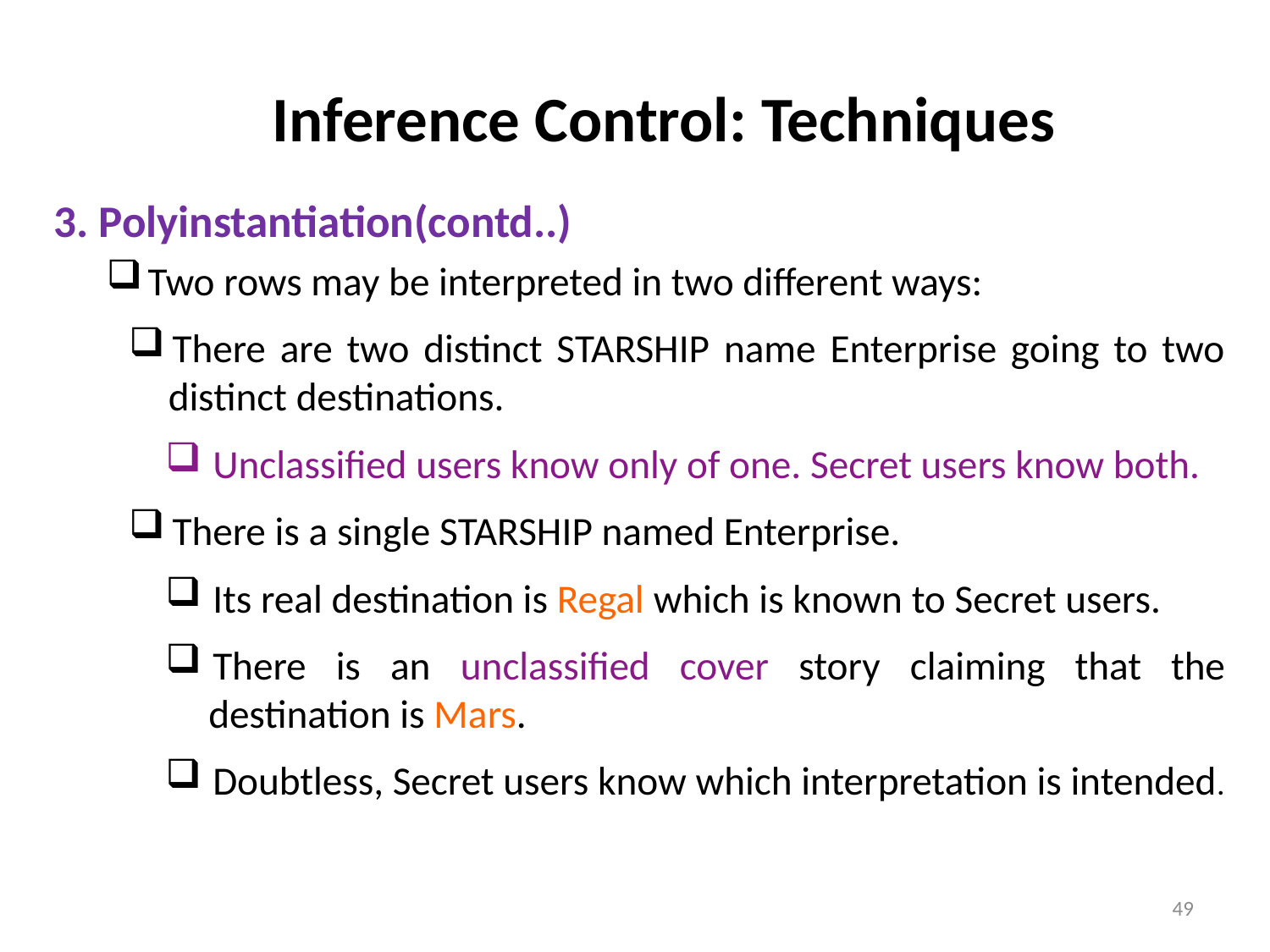

# Inference Control: Techniques
3. Polyinstantiation(contd..)
Two rows may be interpreted in two different ways:
There are two distinct STARSHIP name Enterprise going to two distinct destinations.
Unclassified users know only of one. Secret users know both.
There is a single STARSHIP named Enterprise.
Its real destination is Regal which is known to Secret users.
There is an unclassified cover story claiming that the destination is Mars.
Doubtless, Secret users know which interpretation is intended.
49